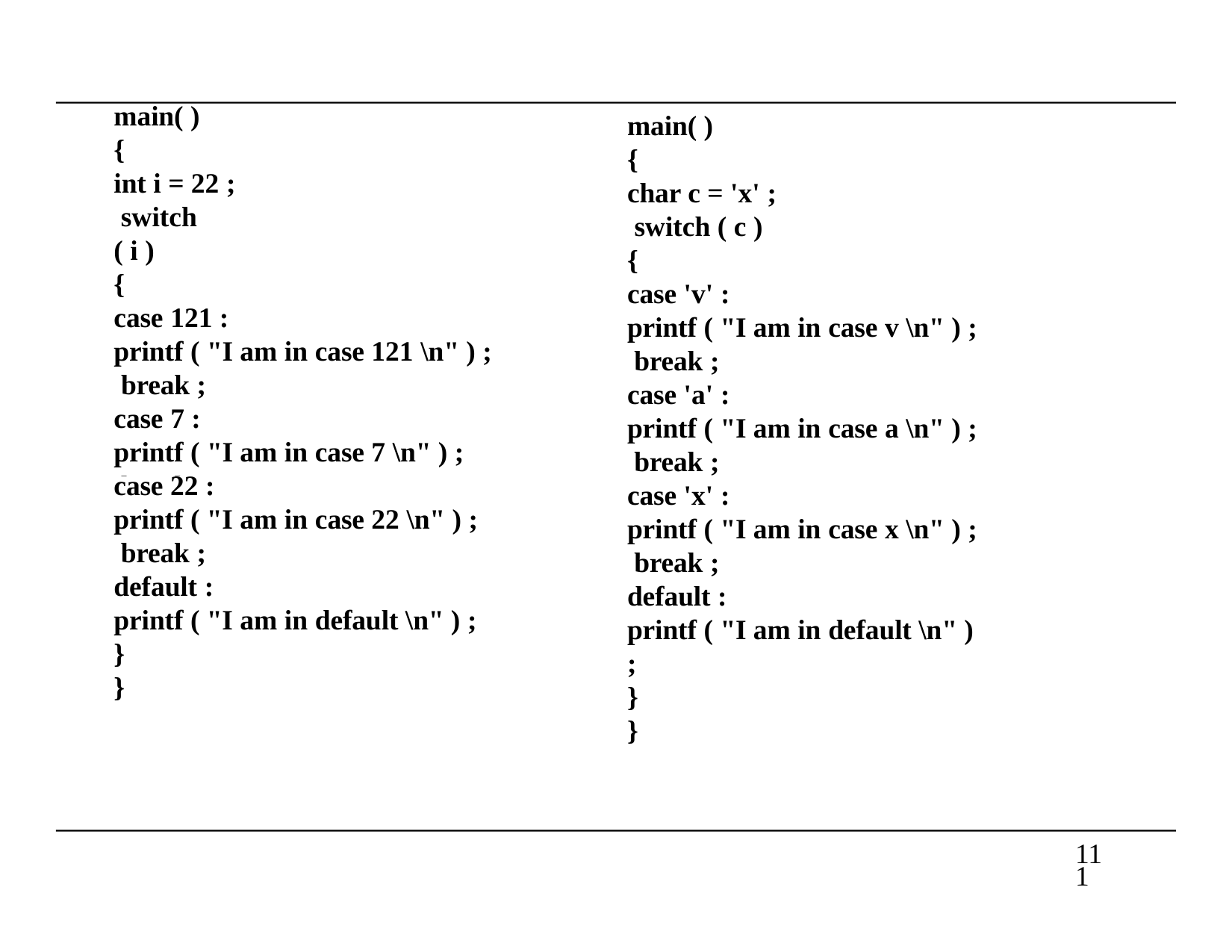

main( )
{
int i = 22 ;  switch ( i )
{
case 121 :
printf ( "I am in case 121 \n" ) ;  break ;
case 7 :
printf ( "I am in case 7 \n" ) ;  break ;
main( )
{
char c = 'x' ;  switch ( c )
{
case 'v' :
printf ( "I am in case v \n" ) ;  break ;
case 'a' :
printf ( "I am in case a \n" ) ;  break ;
case 22 :
printf ( "I am in case 22 \n" ) ;  break ;
default :
printf ( "I am in default \n" ) ;
}
}
case 'x' :
printf ( "I am in case x \n" ) ;  break ;
default :
printf ( "I am in default \n" ) ;
}
}

111